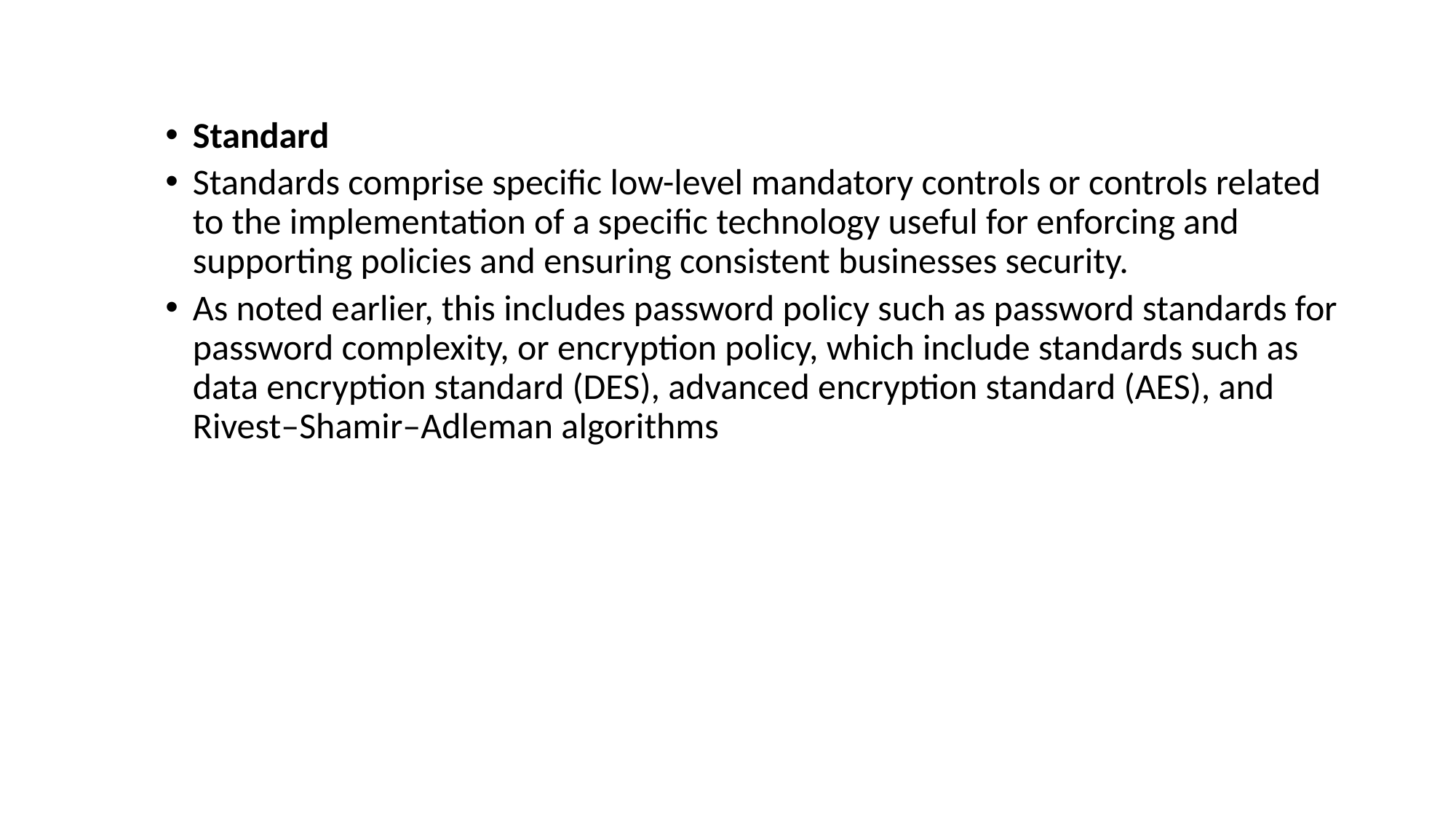

Standard
Standards comprise specific low-level mandatory controls or controls related to the implementation of a specific technology useful for enforcing and supporting policies and ensuring consistent businesses security.
As noted earlier, this includes password policy such as password standards for password complexity, or encryption policy, which include standards such as data encryption standard (DES), advanced encryption standard (AES), and Rivest–Shamir–Adleman algorithms